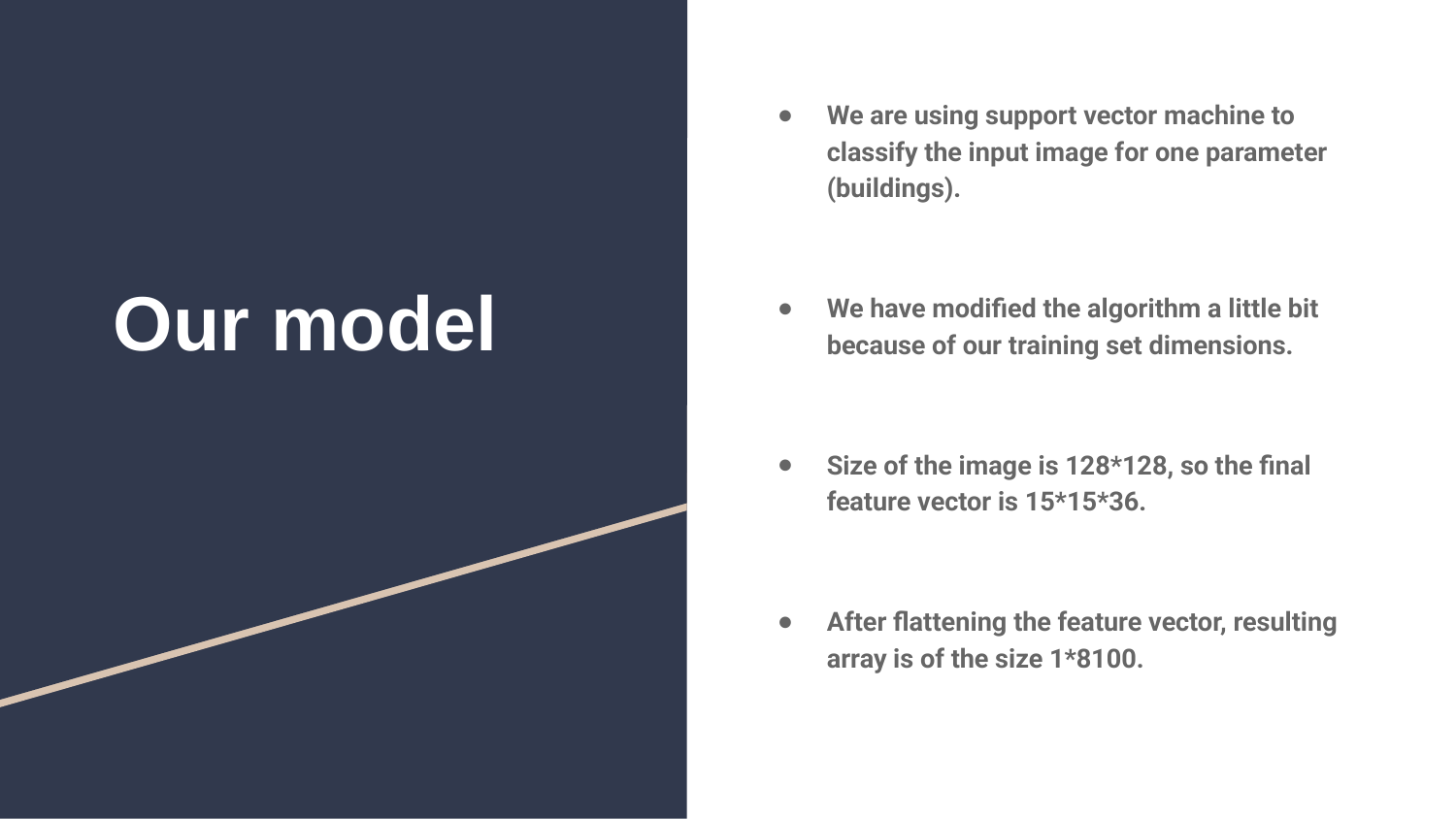

We are using support vector machine to classify the input image for one parameter (buildings).

We have modified the algorithm a little bit because of our training set dimensions.

Size of the image is 128*128, so the final feature vector is 15*15*36.

After flattening the feature vector, resulting array is of the size 1*8100.
# Our model